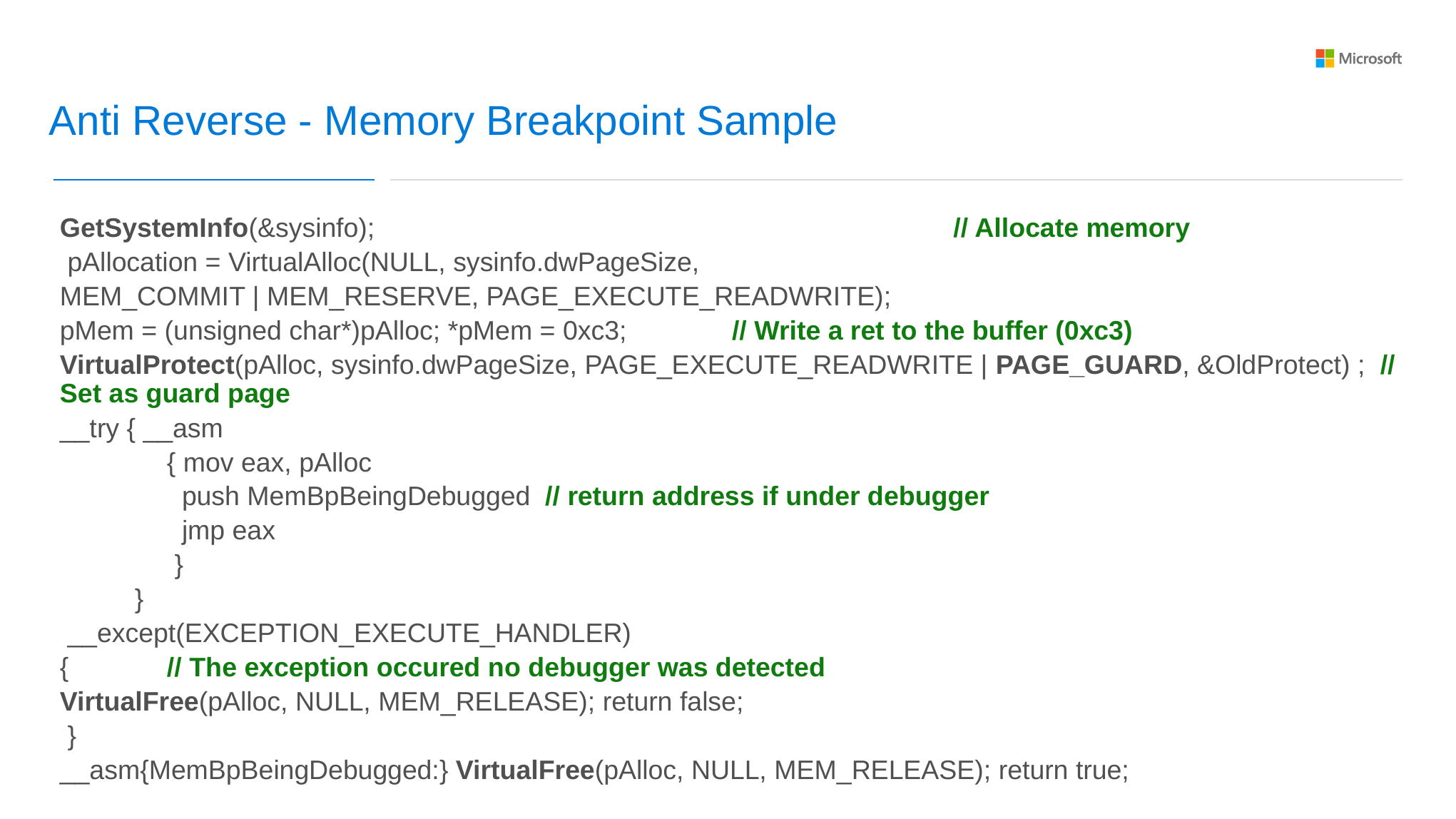

Anti Reverse - Memory Breakpoint Sample
GetSystemInfo(&sysinfo); 					     // Allocate memory
 pAllocation = VirtualAlloc(NULL, sysinfo.dwPageSize,
MEM_COMMIT | MEM_RESERVE, PAGE_EXECUTE_READWRITE);
pMem = (unsigned char*)pAlloc; *pMem = 0xc3;              // Write a ret to the buffer (0xc3)
VirtualProtect(pAlloc, sysinfo.dwPageSize, PAGE_EXECUTE_READWRITE | PAGE_GUARD, &OldProtect) ;  // Set as guard page
__try { __asm
	{ mov eax, pAlloc
	  push MemBpBeingDebugged  // return address if under debugger
	  jmp eax
	 }
          }
 __except(EXCEPTION_EXECUTE_HANDLER)
{ 	// The exception occured no debugger was detected
VirtualFree(pAlloc, NULL, MEM_RELEASE); return false;
 }
__asm{MemBpBeingDebugged:} VirtualFree(pAlloc, NULL, MEM_RELEASE); return true;